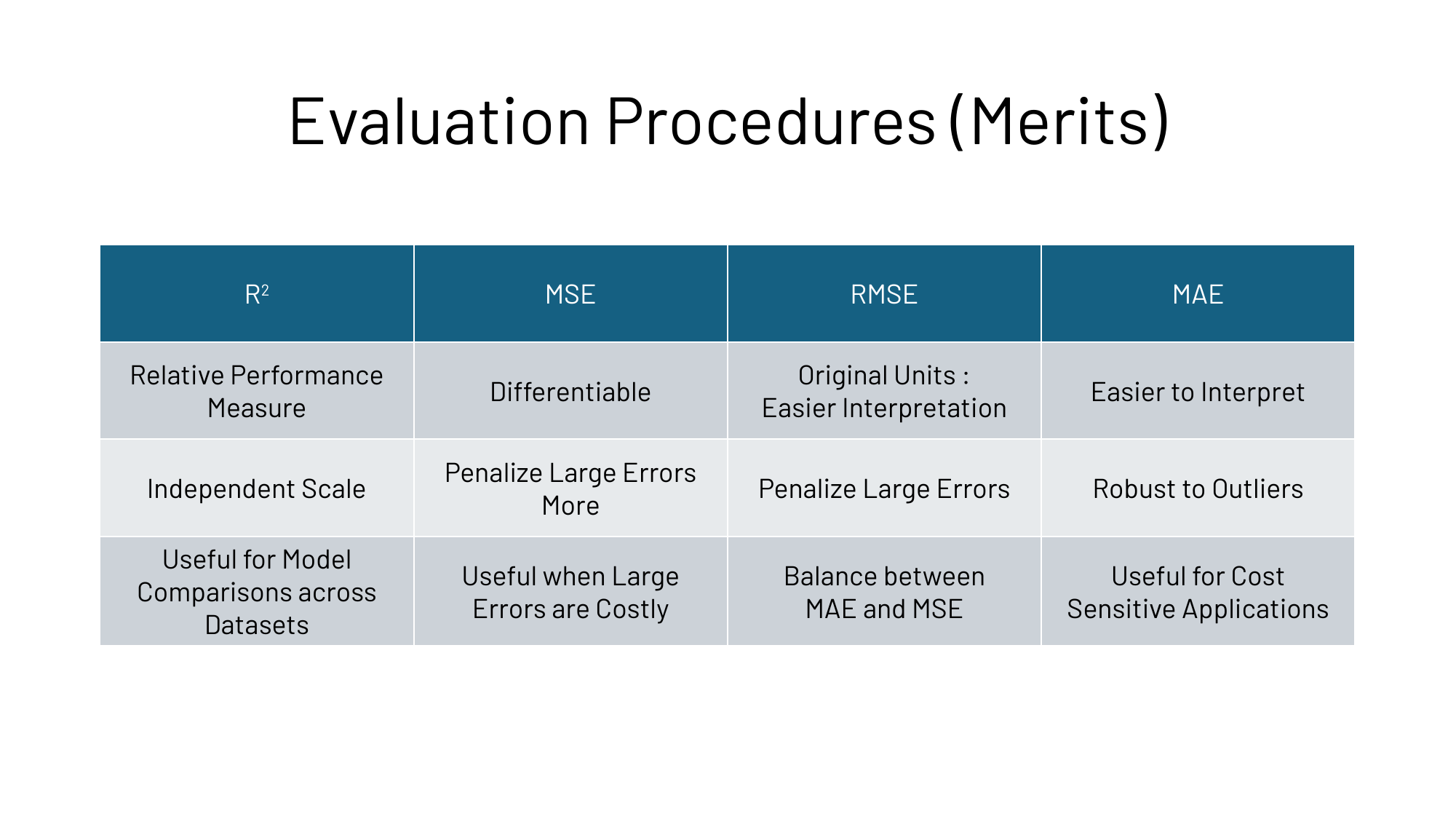

# Evaluation Procedures (Merits)
| R2 | MSE | RMSE | MAE |
| --- | --- | --- | --- |
| Relative Performance Measure | Differentiable | Original Units : Easier Interpretation | Easier to Interpret |
| Independent Scale | Penalize Large Errors More | Penalize Large Errors | Robust to Outliers |
| Useful for Model Comparisons across Datasets | Useful when Large Errors are Costly | Balance between MAE and MSE | Useful for Cost Sensitive Applications |